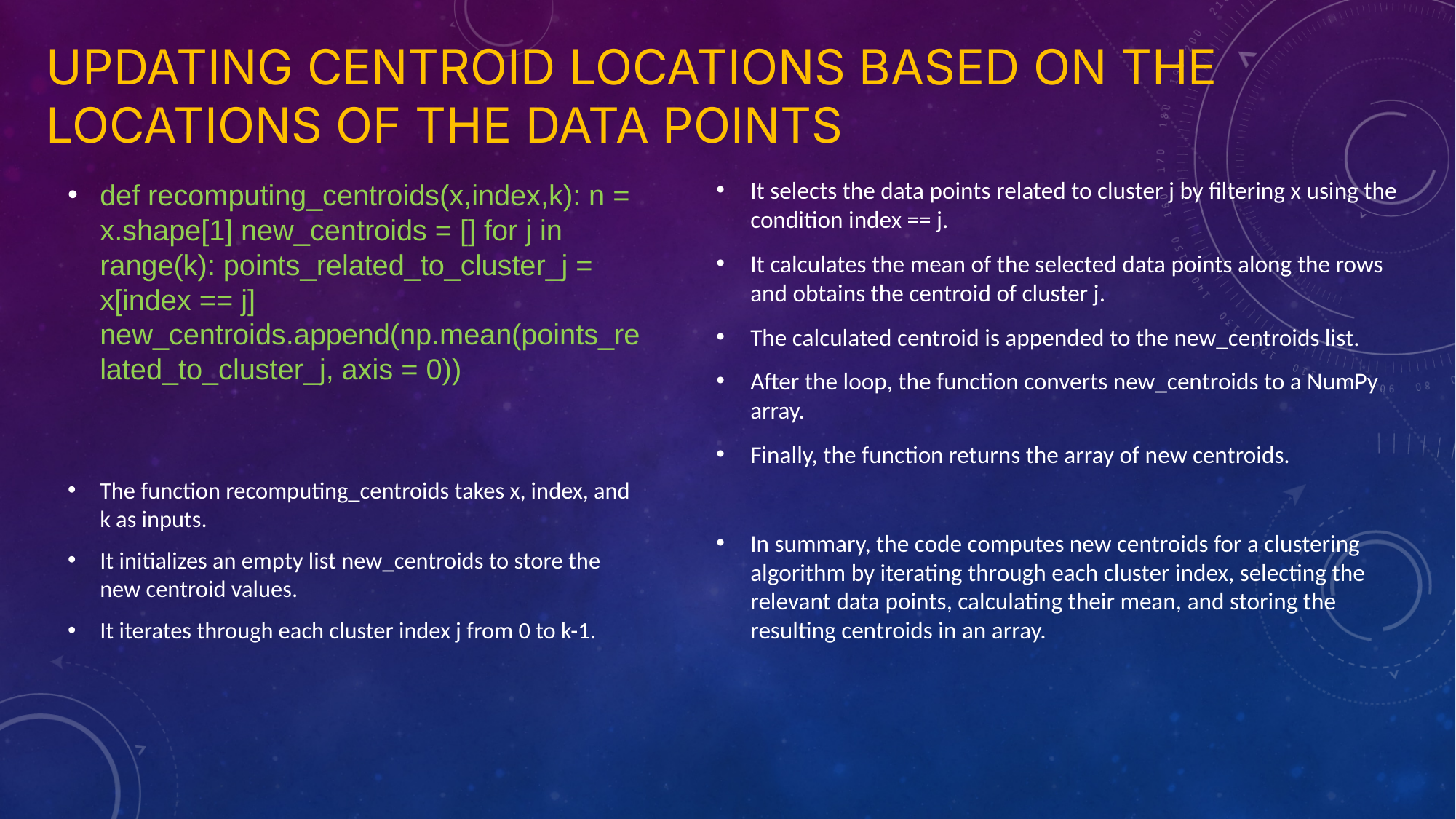

# Updating centroid locations based on the locations of the data points
def recomputing_centroids(x,index,k): n = x.shape[1] new_centroids = [] for j in range(k): points_related_to_cluster_j = x[index == j] new_centroids.append(np.mean(points_related_to_cluster_j, axis = 0))

The function recomputing_centroids takes x, index, and k as inputs.
It initializes an empty list new_centroids to store the new centroid values.
It iterates through each cluster index j from 0 to k-1.

It selects the data points related to cluster j by filtering x using the condition index == j.
It calculates the mean of the selected data points along the rows and obtains the centroid of cluster j.
The calculated centroid is appended to the new_centroids list.
After the loop, the function converts new_centroids to a NumPy array.
Finally, the function returns the array of new centroids.

In summary, the code computes new centroids for a clustering algorithm by iterating through each cluster index, selecting the relevant data points, calculating their mean, and storing the resulting centroids in an array.